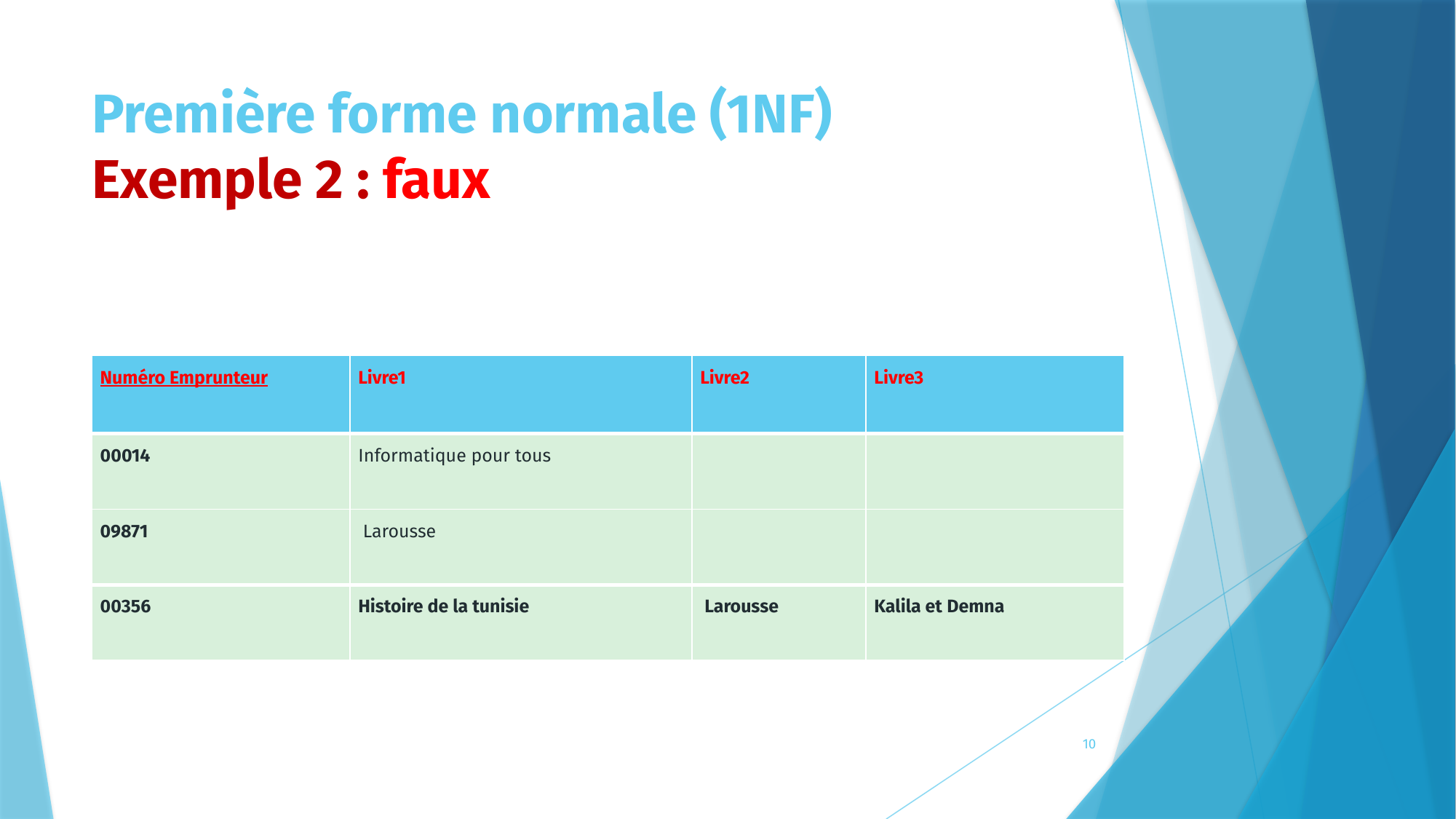

# Première forme normale (1NF) Exemple 2 : faux
| Numéro Emprunteur | Livre1 | Livre2 | Livre3 |
| --- | --- | --- | --- |
| 00014 | Informatique pour tous |  |  |
| 09871 | Larousse |  |  |
| 00356 | Histoire de la tunisie | Larousse | Kalila et Demna |
10